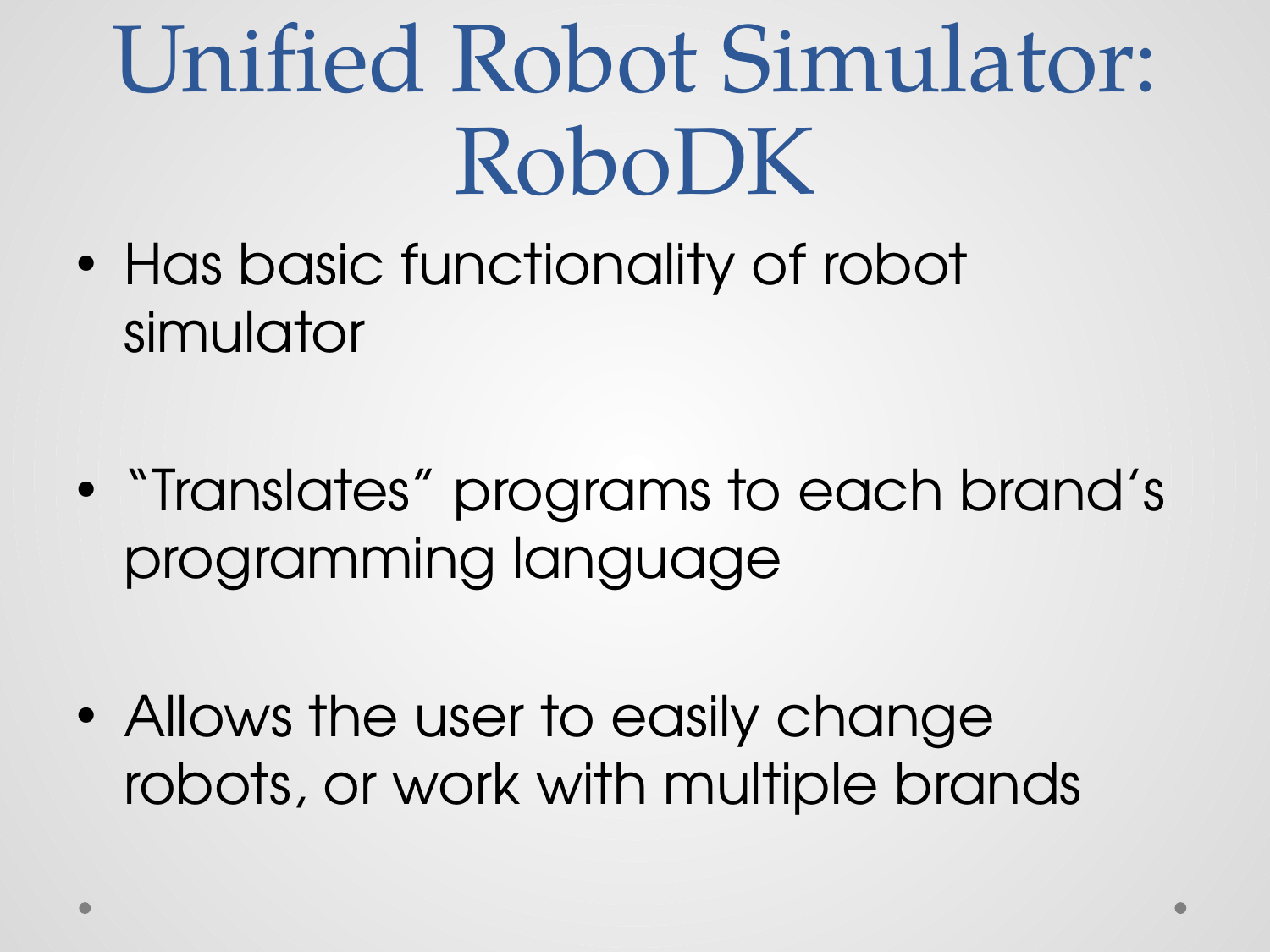

# Unified Robot Simulator: RoboDK
Has basic functionality of robot simulator

“Translates” programs to each brand’s programming language

Allows the user to easily change robots, or work with multiple brands